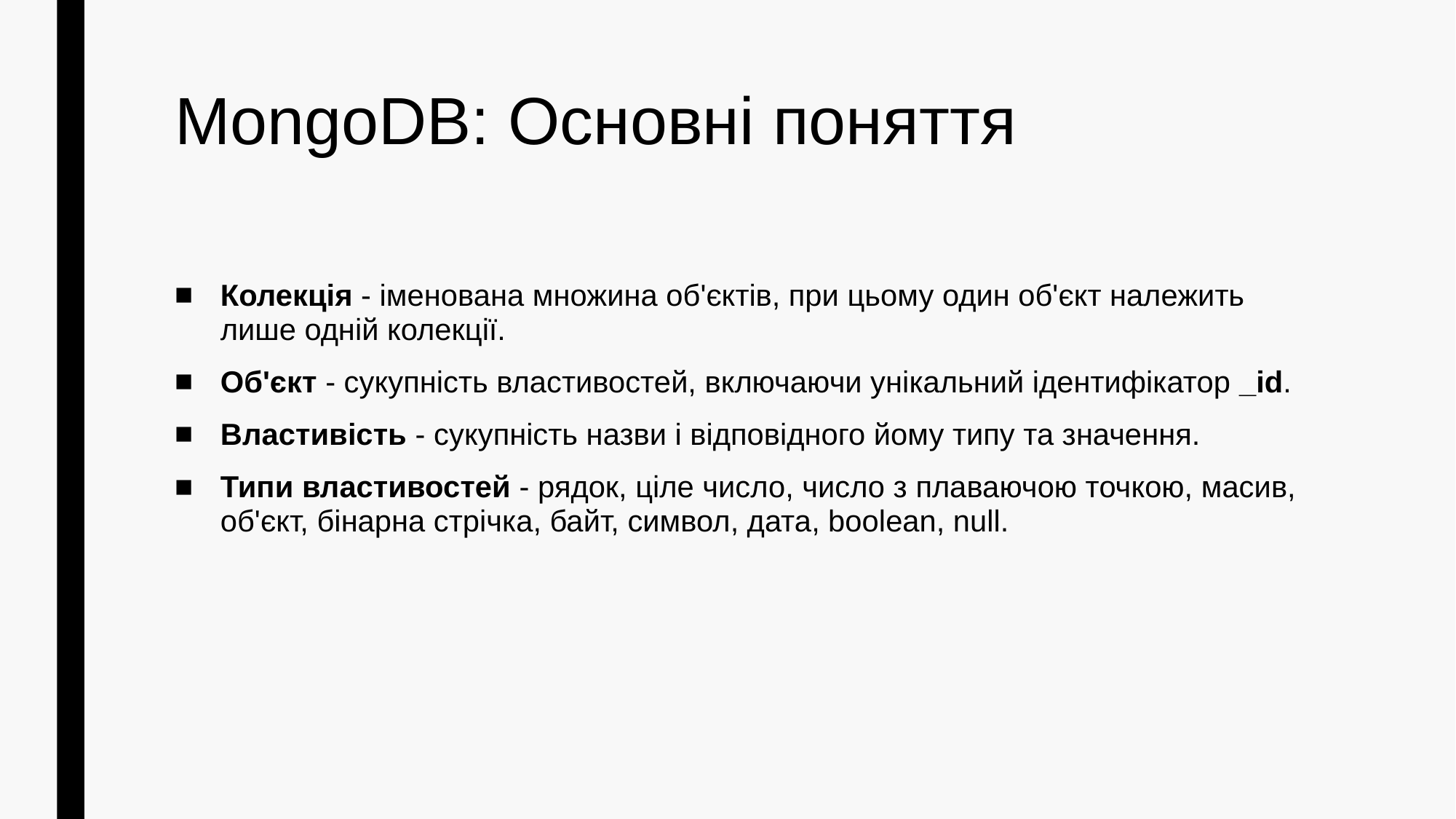

# MongoDB: Основні поняття
Колекція - іменована множина об'єктів, при цьому один об'єкт належить лише одній колекції.
Об'єкт - сукупність властивостей, включаючи унікальний ідентифікатор _id.
Властивість - сукупність назви і відповідного йому типу та значення.
Типи властивостей - рядок, ціле число, число з плаваючою точкою, масив, об'єкт, бінарна стрічка, байт, символ, дата, boolean, null.